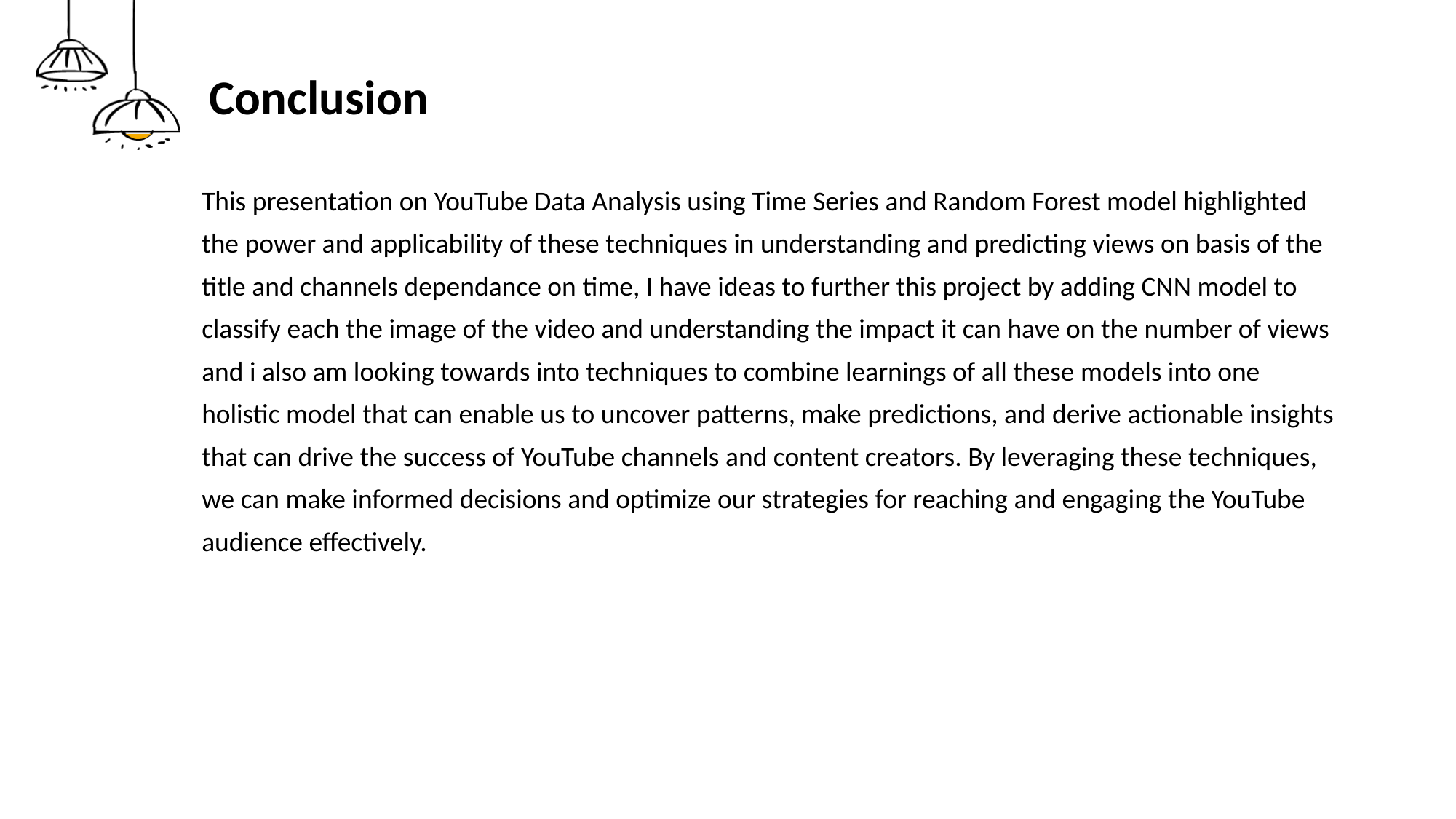

# Conclusion
This presentation on YouTube Data Analysis using Time Series and Random Forest model highlighted the power and applicability of these techniques in understanding and predicting views on basis of the title and channels dependance on time, I have ideas to further this project by adding CNN model to classify each the image of the video and understanding the impact it can have on the number of views and i also am looking towards into techniques to combine learnings of all these models into one holistic model that can enable us to uncover patterns, make predictions, and derive actionable insights that can drive the success of YouTube channels and content creators. By leveraging these techniques, we can make informed decisions and optimize our strategies for reaching and engaging the YouTube audience effectively.